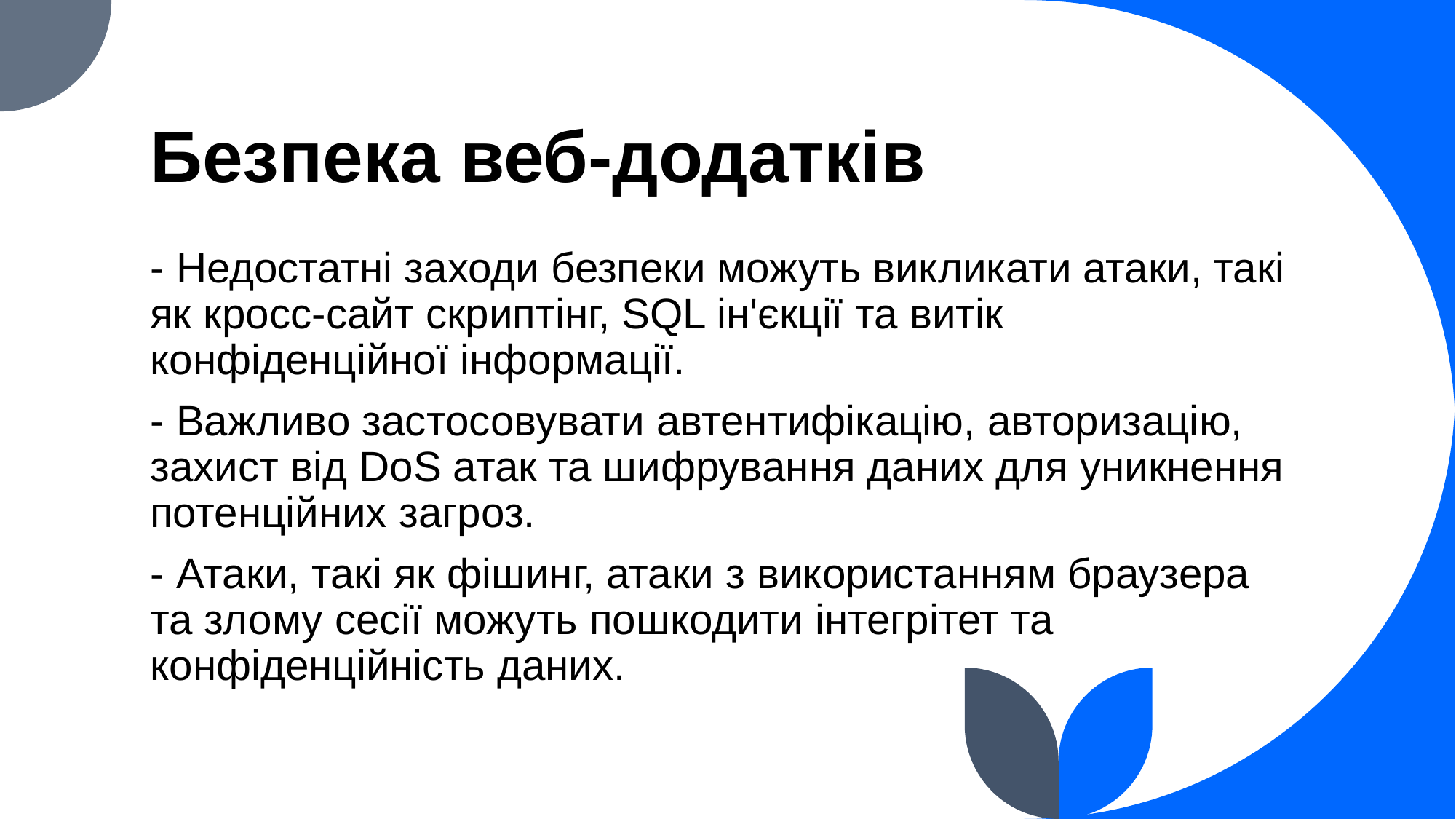

# Безпека веб-додатків
- Недостатні заходи безпеки можуть викликати атаки, такі як кросс-сайт скриптінг, SQL ін'єкції та витік конфіденційної інформації.
- Важливо застосовувати автентифікацію, авторизацію, захист від DoS атак та шифрування даних для уникнення потенційних загроз.
- Атаки, такі як фішинг, атаки з використанням браузера та злому сесії можуть пошкодити інтегрітет та конфіденційність даних.